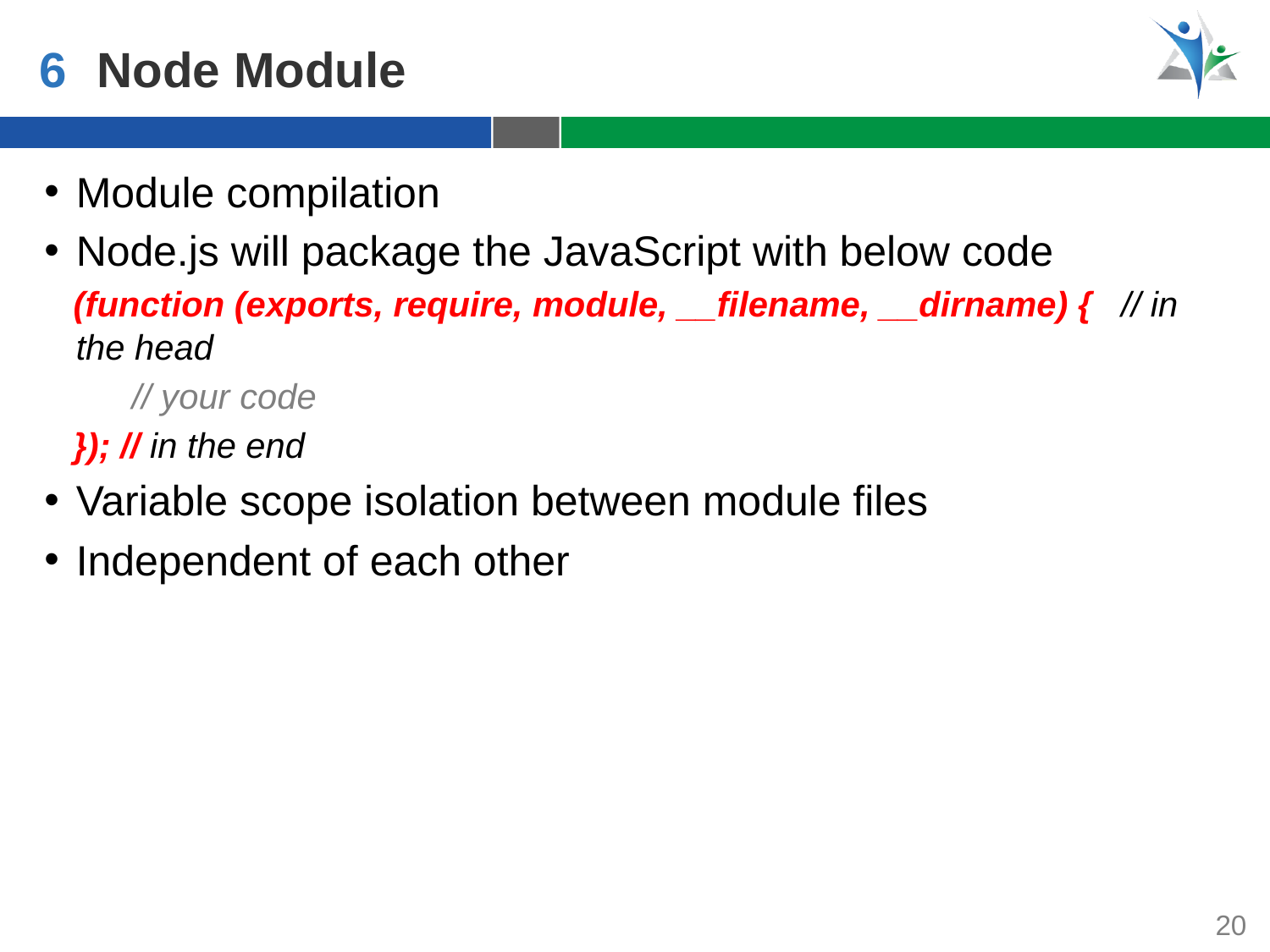

6
Node Module
Module compilation
Node.js will package the JavaScript with below code
   (function (exports, require, module, __filename, __dirname) {   // in the head
         // your code
   }); // in the end
Variable scope isolation between module files
Independent of each other